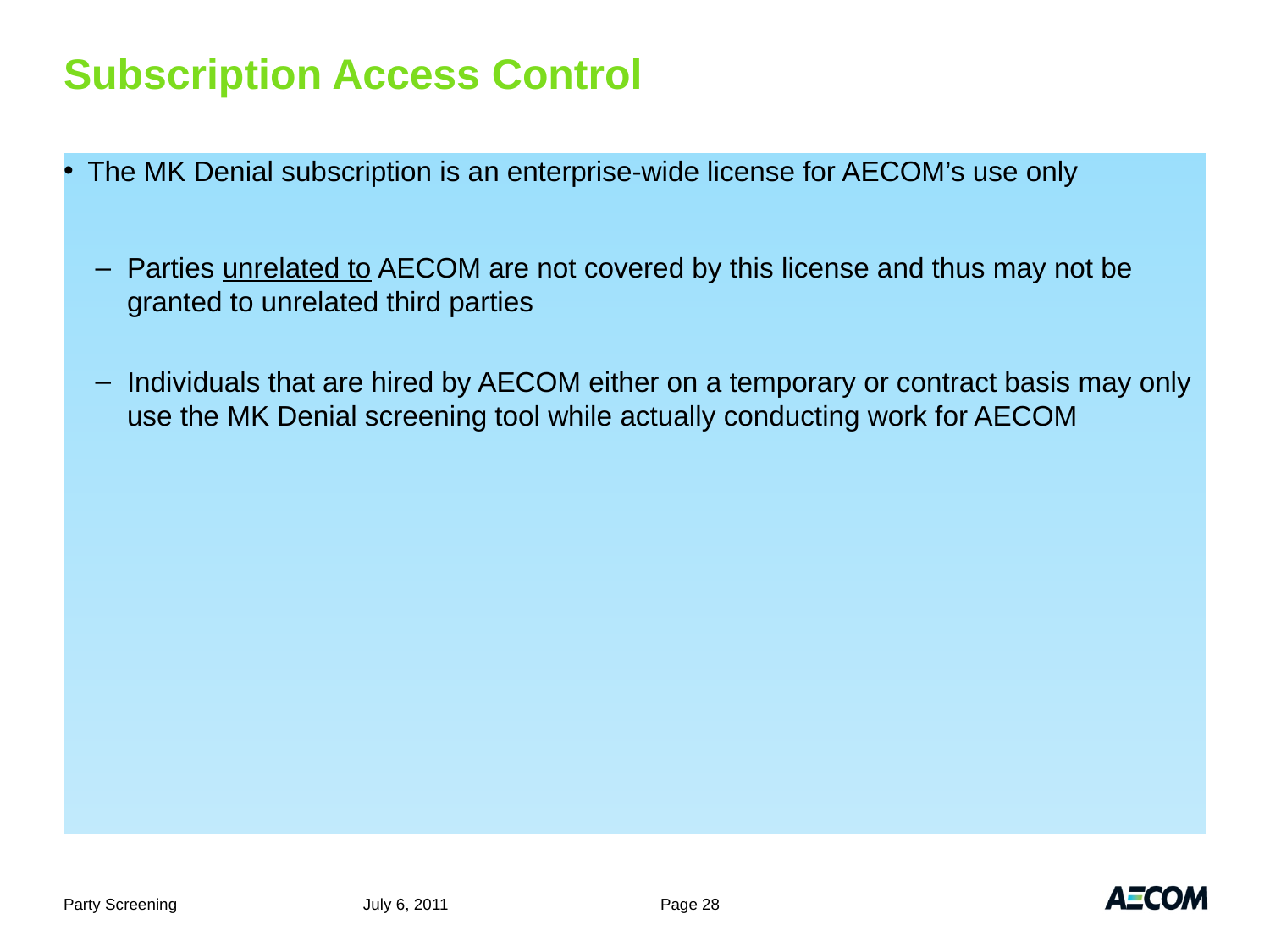

# Subscription Access Control
The MK Denial subscription is an enterprise-wide license for AECOM’s use only

Parties unrelated to AECOM are not covered by this license and thus may not be granted to unrelated third parties

Individuals that are hired by AECOM either on a temporary or contract basis may only use the MK Denial screening tool while actually conducting work for AECOM

Party Screening
July 6, 2011
Page 28